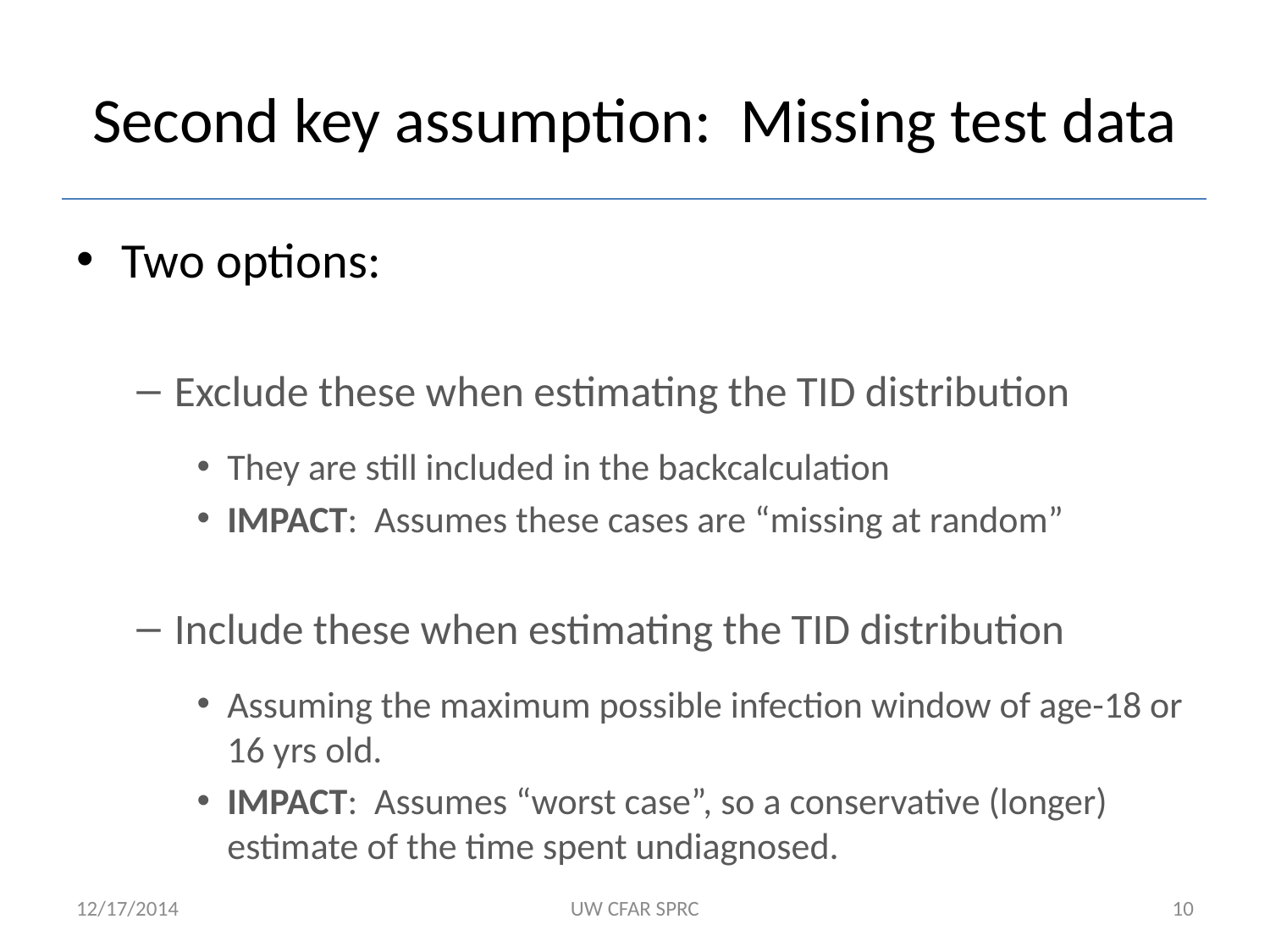

# Second key assumption:  Missing test data
Two options:

Exclude these when estimating the TID distribution
They are still included in the backcalculation
IMPACT:  Assumes these cases are “missing at random”

Include these when estimating the TID distribution
Assuming the maximum possible infection window of age-18 or 16 yrs old.
IMPACT:  Assumes “worst case”, so a conservative (longer) estimate of the time spent undiagnosed.
12/17/2014
UW CFAR SPRC
10